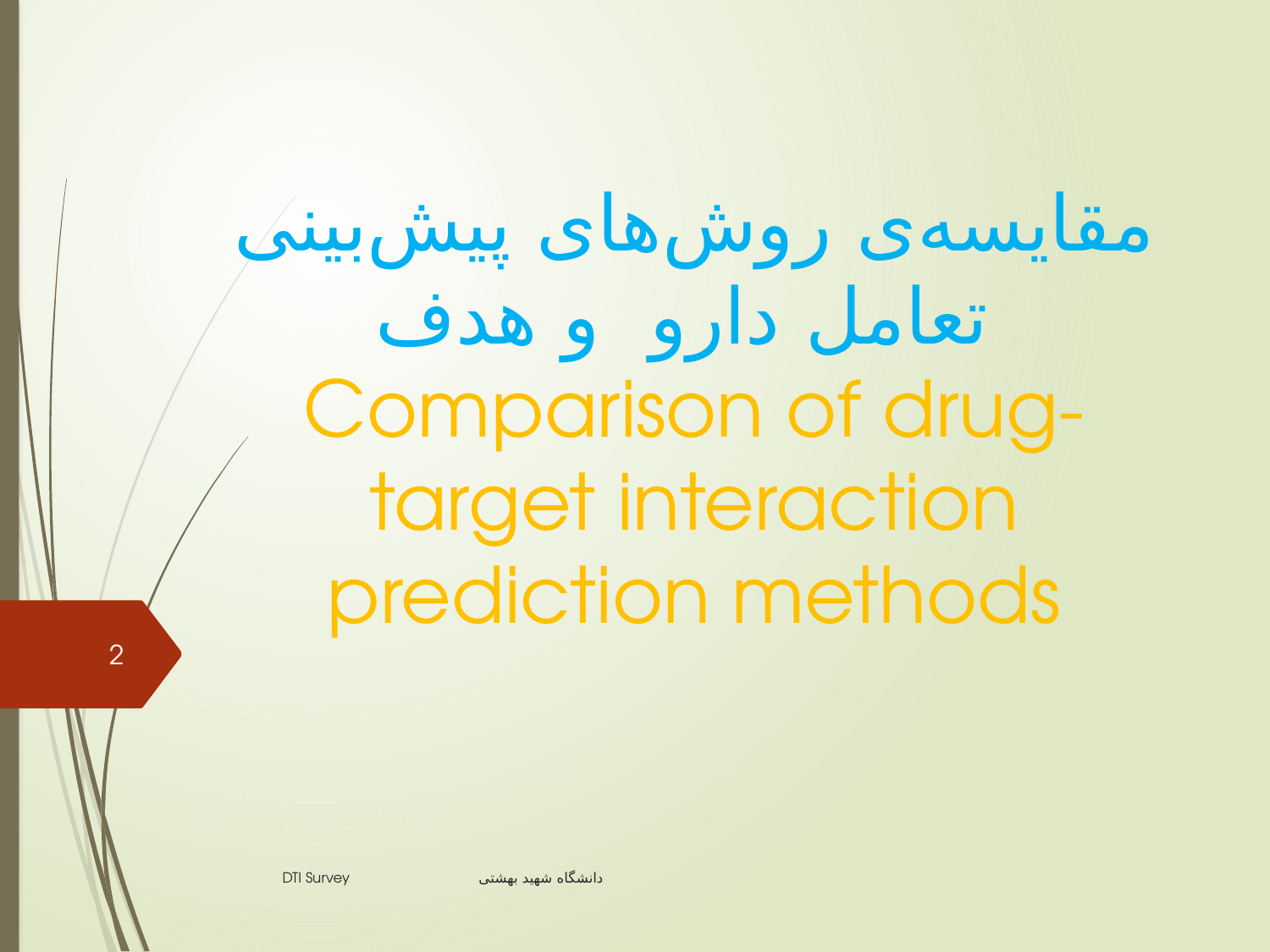

# مقایسه‌ی روش‌های پیش‌بینی تعامل دارو  و هدف Comparison of drug-target interaction prediction methods
2
DTI Survey                                دانشگاه شهید بهشتی